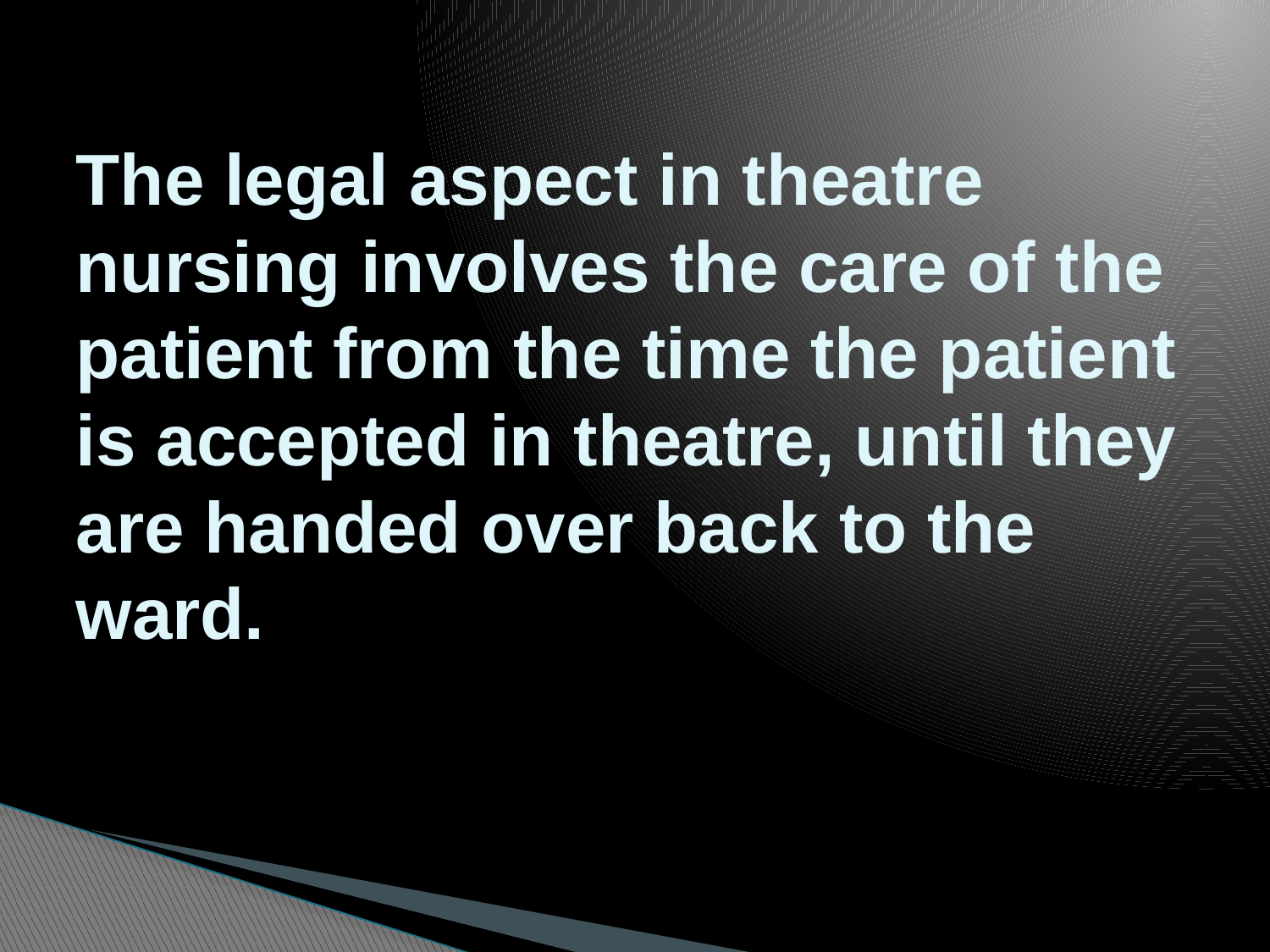

# The legal aspect in theatre nursing involves the care of the patient from the time the patient is accepted in theatre, until they are handed over back to the ward.